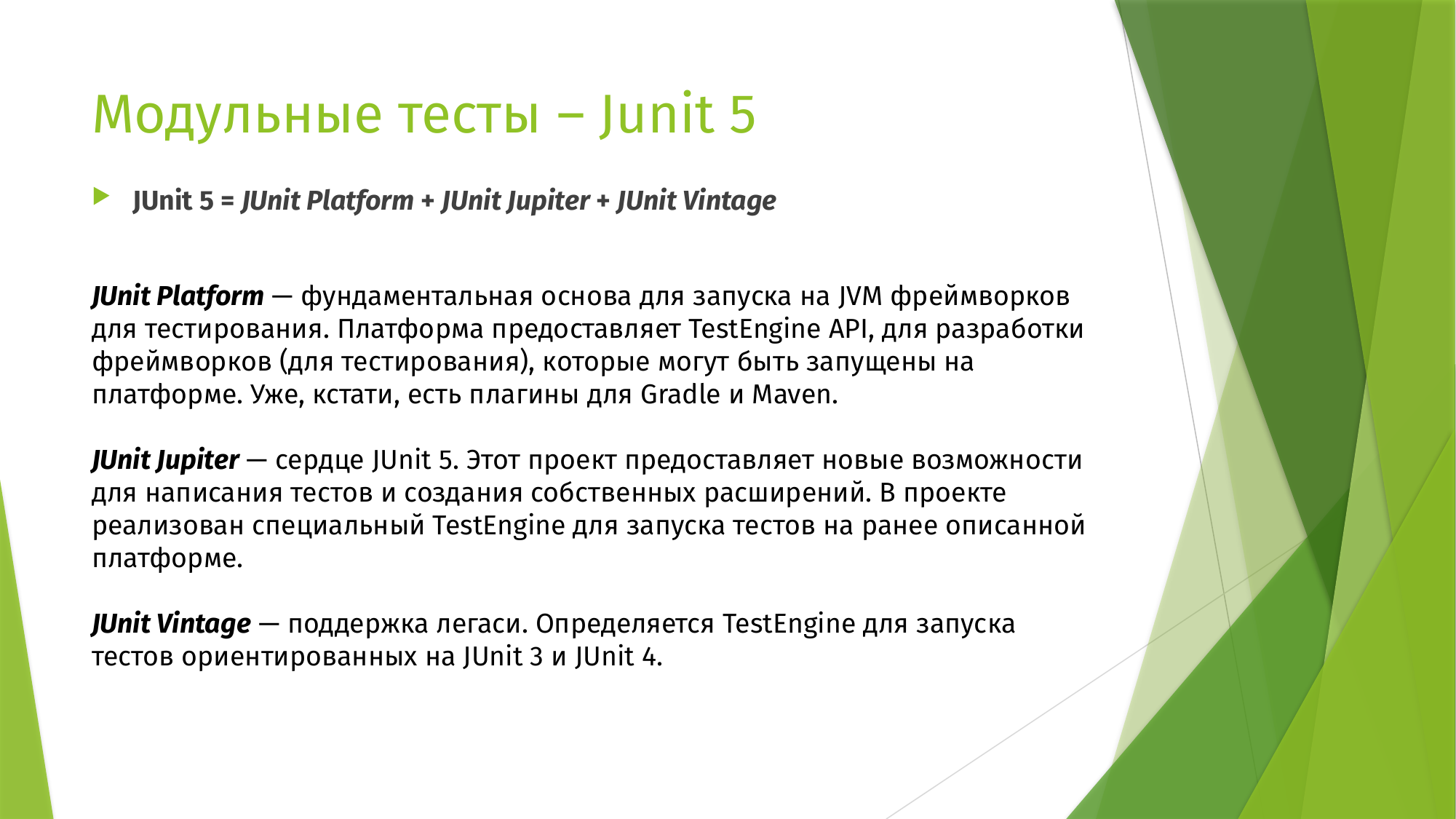

# Модульные тесты – Junit 5
JUnit 5 = JUnit Platform + JUnit Jupiter + JUnit Vintage

JUnit Platform — фундаментальная основа для запуска на JVM фреймворков для тестирования. Платформа предоставляет TestEngine API, для разработки фреймворков (для тестирования), которые могут быть запущены на платформе. Уже, кстати, есть плагины для Gradle и Maven.
JUnit Jupiter — сердце JUnit 5. Этот проект предоставляет новые возможности для написания тестов и создания собственных расширений. В проекте реализован специальный TestEngine для запуска тестов на ранее описанной платформе.
JUnit Vintage — поддержка легаси. Определяется TestEngine для запуска тестов ориентированных на JUnit 3 и JUnit 4.